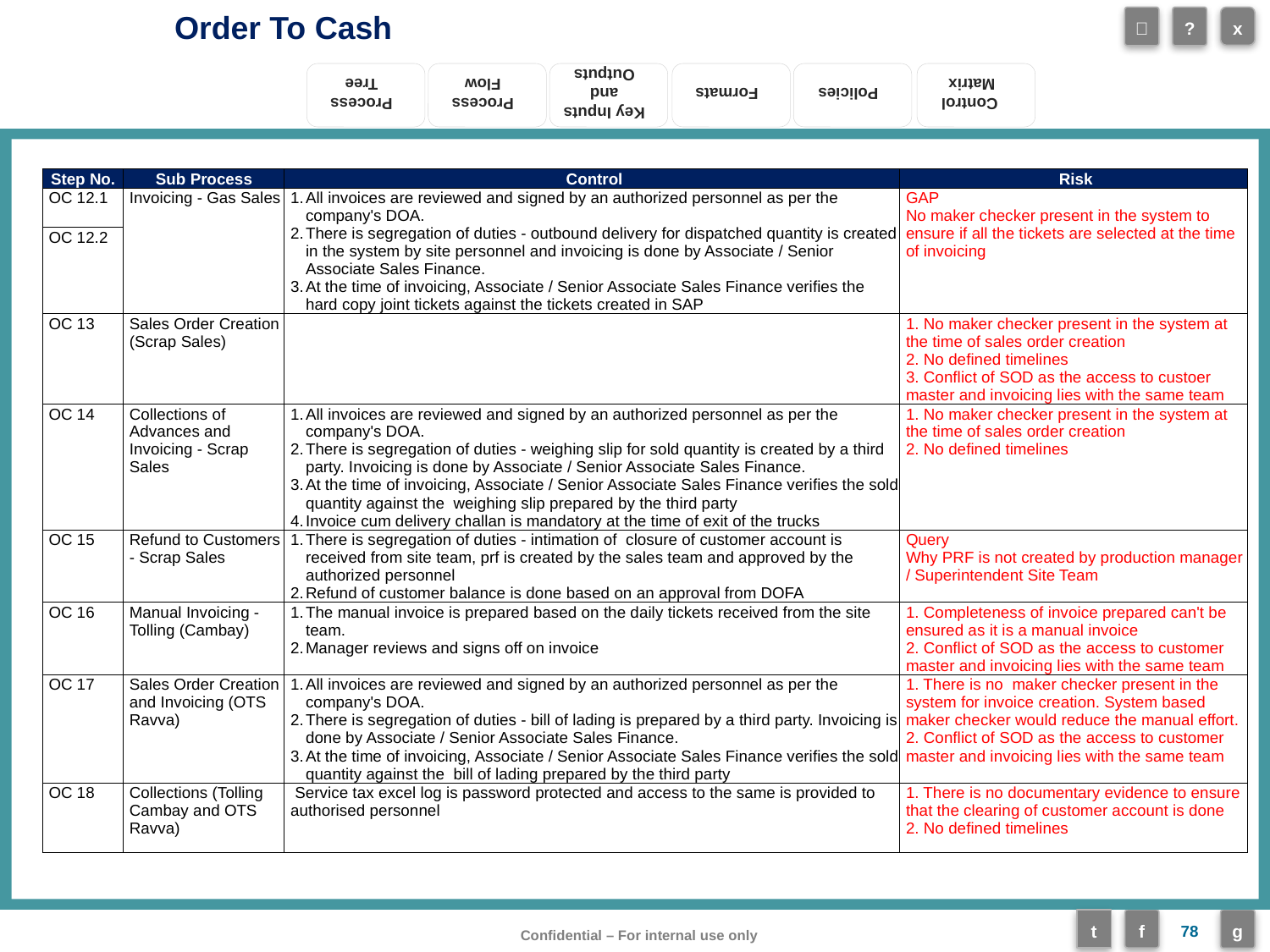

| Step No. | Sub Process | Control | Risk |
| --- | --- | --- | --- |
| OC 12.1 | Invoicing - Gas Sales | All invoices are reviewed and signed by an authorized personnel as per the company's DOA. There is segregation of duties - outbound delivery for dispatched quantity is created in the system by site personnel and invoicing is done by Associate / Senior Associate Sales Finance. At the time of invoicing, Associate / Senior Associate Sales Finance verifies the hard copy joint tickets against the tickets created in SAP | GAP No maker checker present in the system to ensure if all the tickets are selected at the time of invoicing |
| OC 12.2 |  |  |  |
| OC 13 | Sales Order Creation (Scrap Sales) |  | 1. No maker checker present in the system at the time of sales order creation 2. No defined timelines 3. Conflict of SOD as the access to custoer master and invoicing lies with the same team |
| OC 14 | Collections of Advances and Invoicing - Scrap Sales | All invoices are reviewed and signed by an authorized personnel as per the company's DOA. There is segregation of duties - weighing slip for sold quantity is created by a third party. Invoicing is done by Associate / Senior Associate Sales Finance. At the time of invoicing, Associate / Senior Associate Sales Finance verifies the sold quantity against the weighing slip prepared by the third party Invoice cum delivery challan is mandatory at the time of exit of the trucks | 1. No maker checker present in the system at the time of sales order creation 2. No defined timelines |
| OC 15 | Refund to Customers - Scrap Sales | There is segregation of duties - intimation of closure of customer account is received from site team, prf is created by the sales team and approved by the authorized personnel Refund of customer balance is done based on an approval from DOFA | Query Why PRF is not created by production manager / Superintendent Site Team |
| OC 16 | Manual Invoicing - Tolling (Cambay) | The manual invoice is prepared based on the daily tickets received from the site team. Manager reviews and signs off on invoice | 1. Completeness of invoice prepared can't be ensured as it is a manual invoice 2. Conflict of SOD as the access to customer master and invoicing lies with the same team |
| OC 17 | Sales Order Creation and Invoicing (OTS Ravva) | All invoices are reviewed and signed by an authorized personnel as per the company's DOA. There is segregation of duties - bill of lading is prepared by a third party. Invoicing is done by Associate / Senior Associate Sales Finance. At the time of invoicing, Associate / Senior Associate Sales Finance verifies the sold quantity against the bill of lading prepared by the third party | 1. There is no maker checker present in the system for invoice creation. System based maker checker would reduce the manual effort. 2. Conflict of SOD as the access to customer master and invoicing lies with the same team |
| OC 18 | Collections (Tolling Cambay and OTS Ravva) | Service tax excel log is password protected and access to the same is provided to authorised personnel | 1. There is no documentary evidence to ensure that the clearing of customer account is done 2. No defined timelines |
78